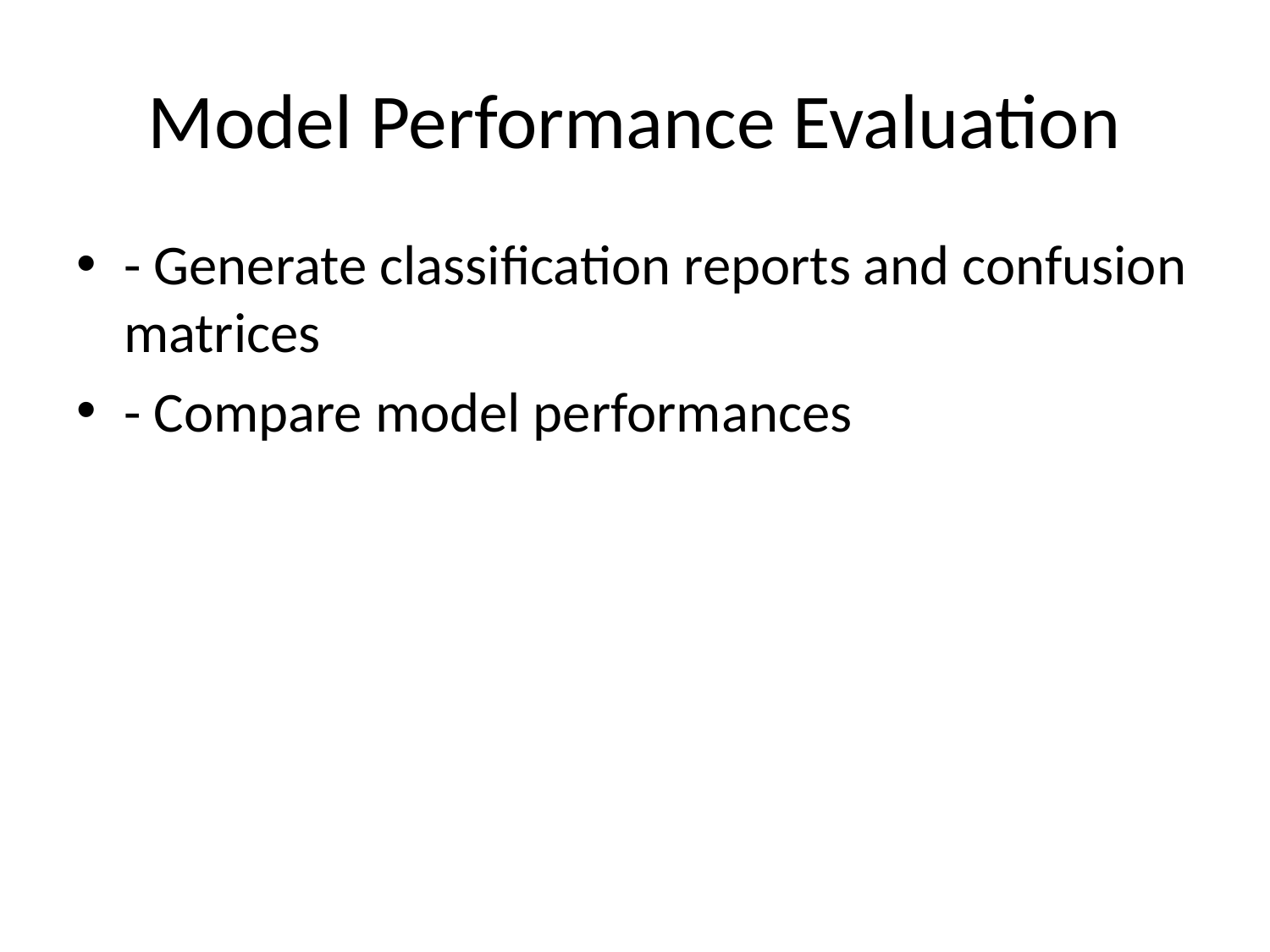

# Model Performance Evaluation
- Generate classification reports and confusion matrices
- Compare model performances